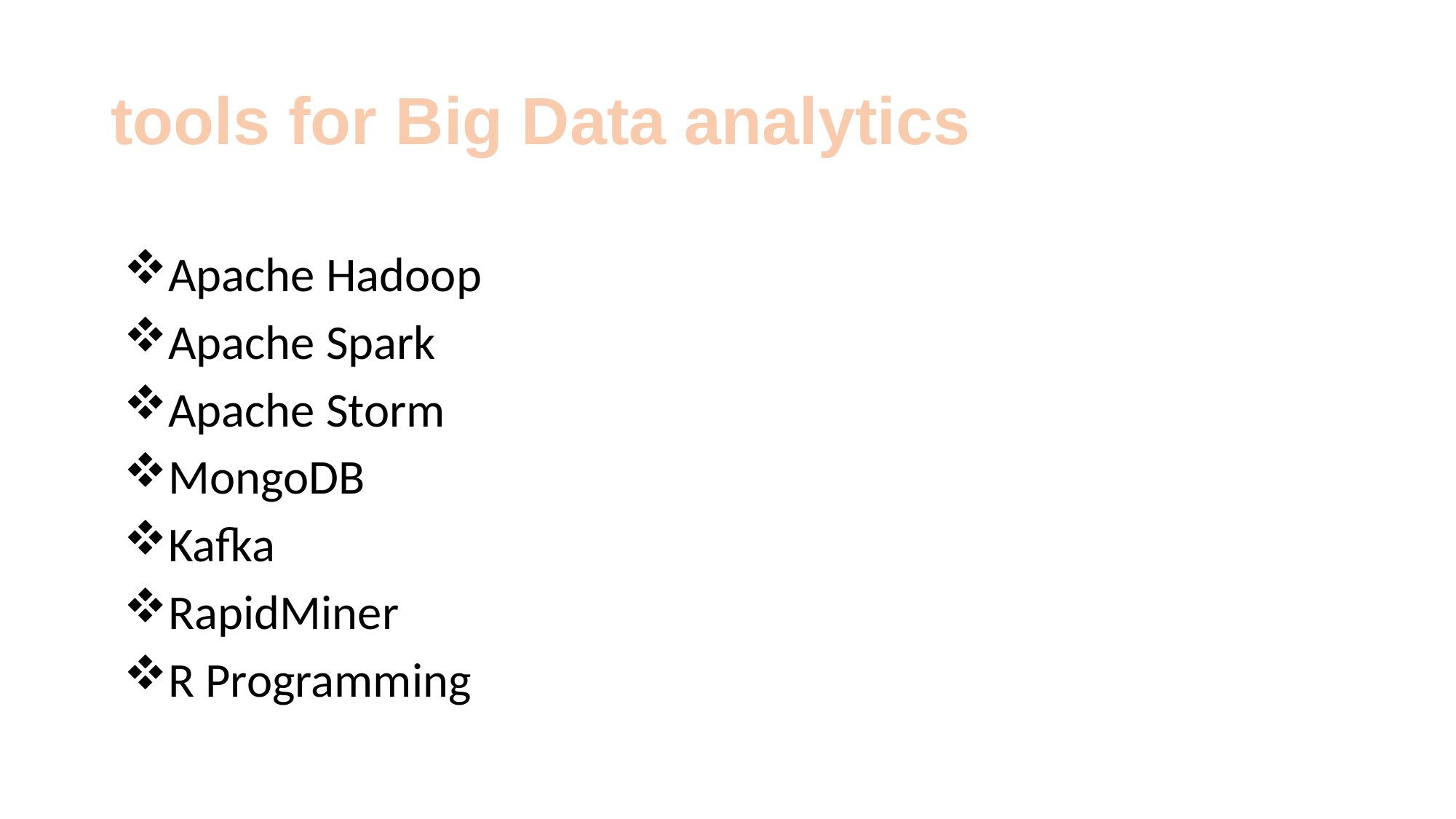

# tools for Big Data analytics
Apache Hadoop
Apache Spark
Apache Storm
MongoDB
Kafka
RapidMiner
R Programming